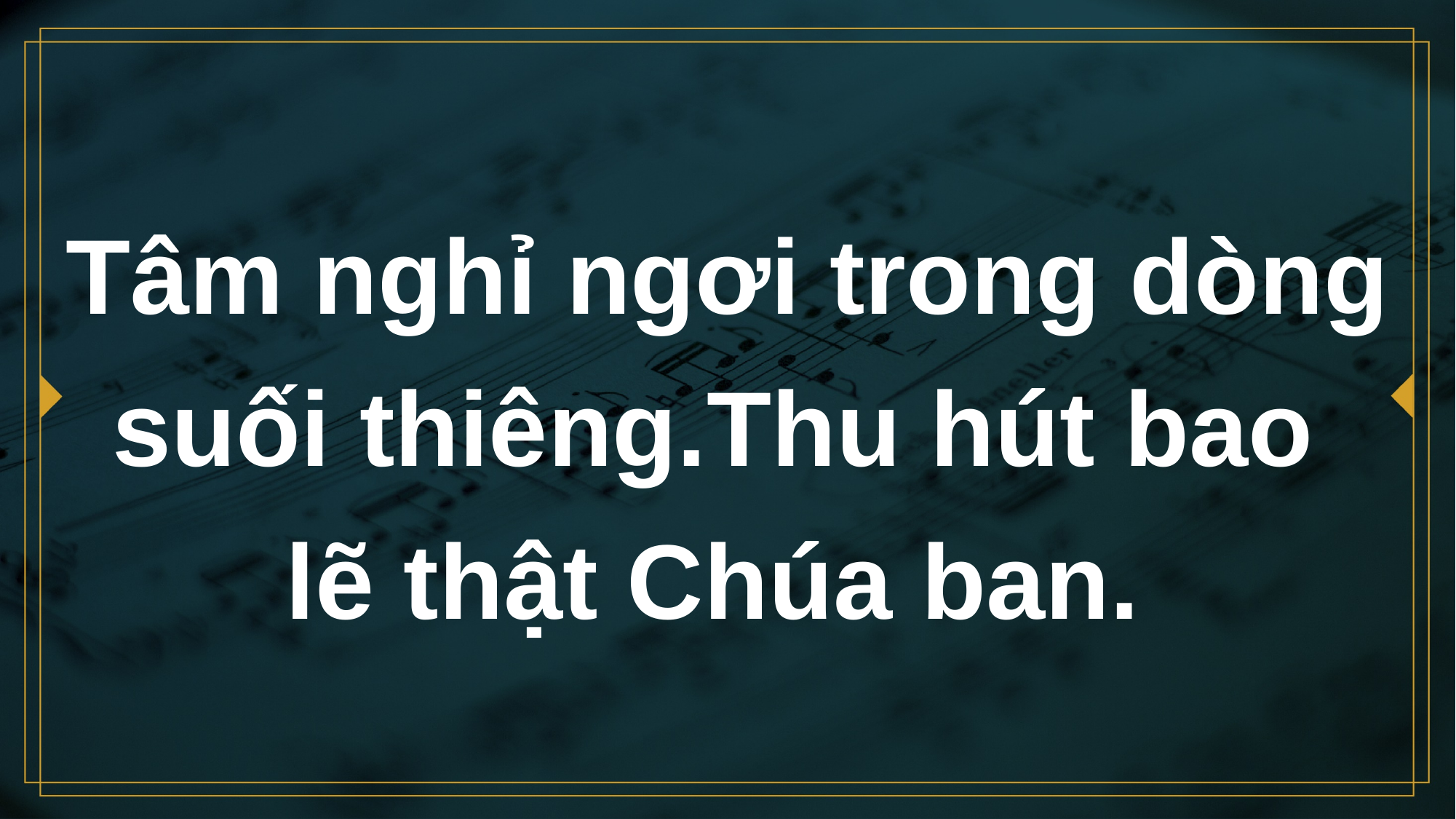

# Tâm nghỉ ngơi trong dòng suối thiêng.Thu hút bao lẽ thật Chúa ban.